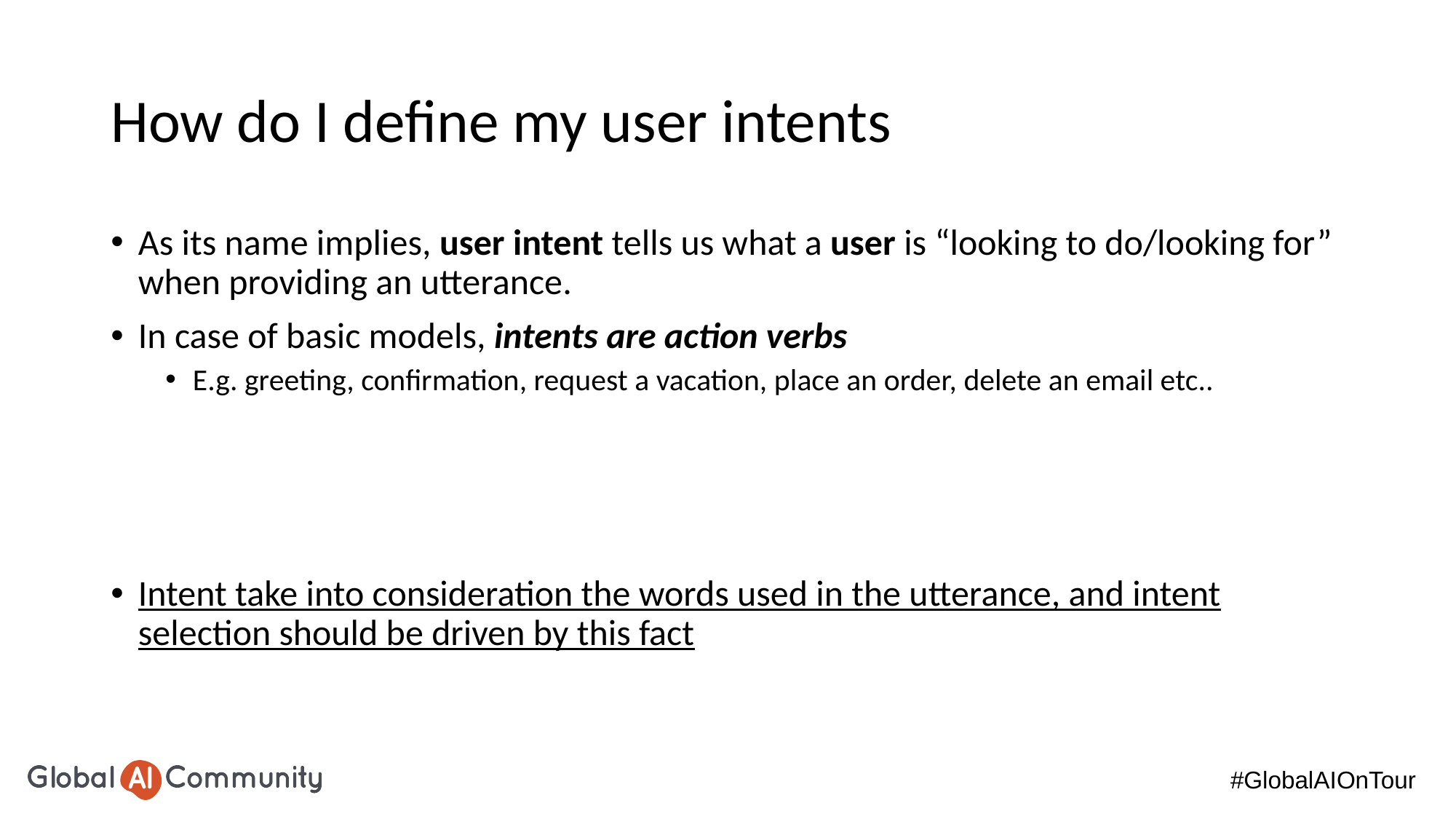

# How do I define my user intents
As its name implies, user intent tells us what a user is “looking to do/looking for” when providing an utterance.
In case of basic models, intents are action verbs
E.g. greeting, confirmation, request a vacation, place an order, delete an email etc..

Intent take into consideration the words used in the utterance, and intent selection should be driven by this fact